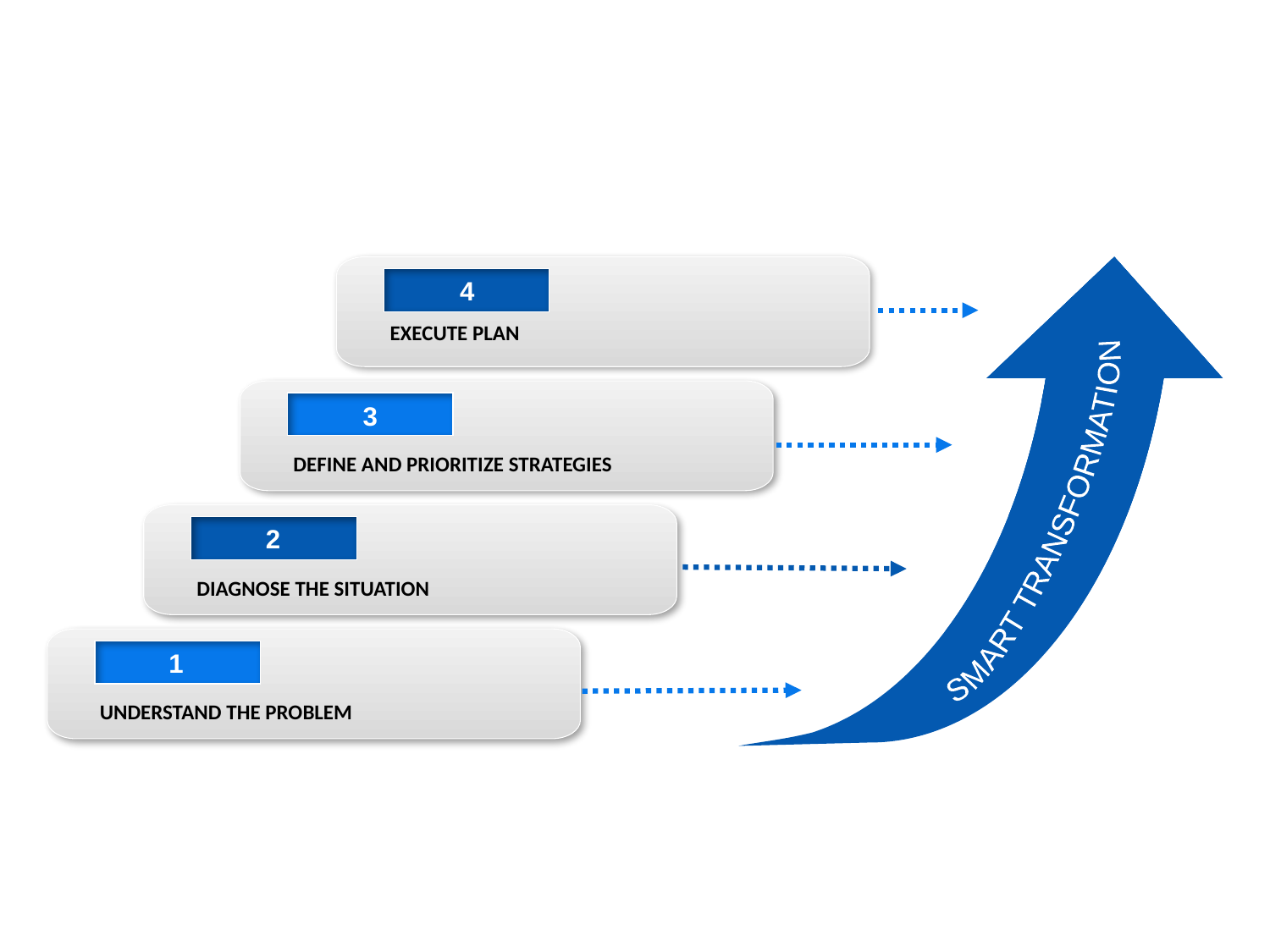

4
EXECUTE PLAN

3
DEFINE AND PRIORITIZE STRATEGIES

2
DIAGNOSE THE SITUATION

1
UNDERSTAND THE PROBLEM
SMART TRANSFORMATION